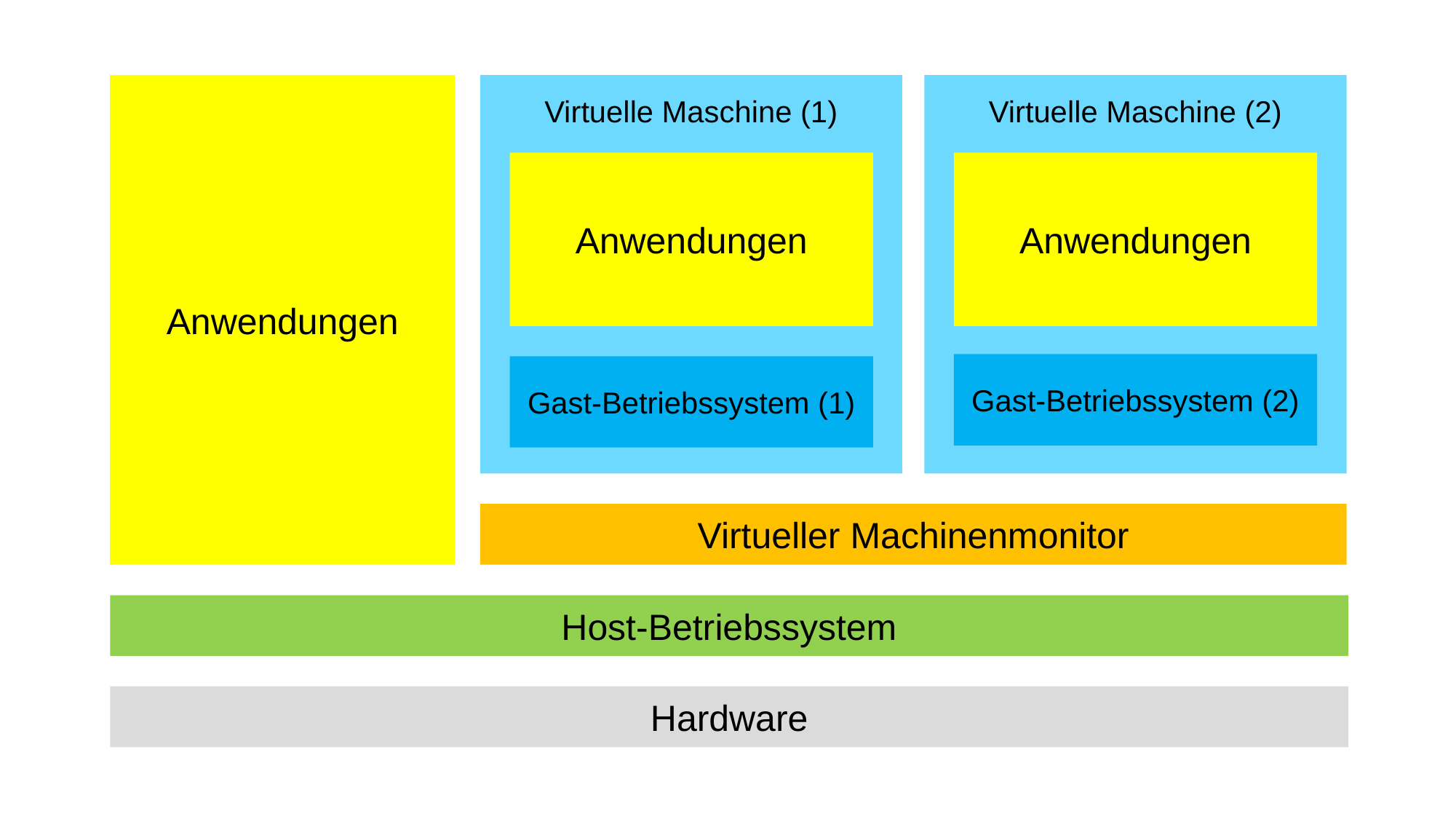

# Vollvirtualisierung
Anwendungen
Virtuelle Maschine (1)
Virtuelle Maschine (2)
Anwendungen
Anwendungen
Gast-Betriebssystem (2)
Gast-Betriebssystem (1)
Virtueller Machinenmonitor
Host-Betriebssystem
Hardware